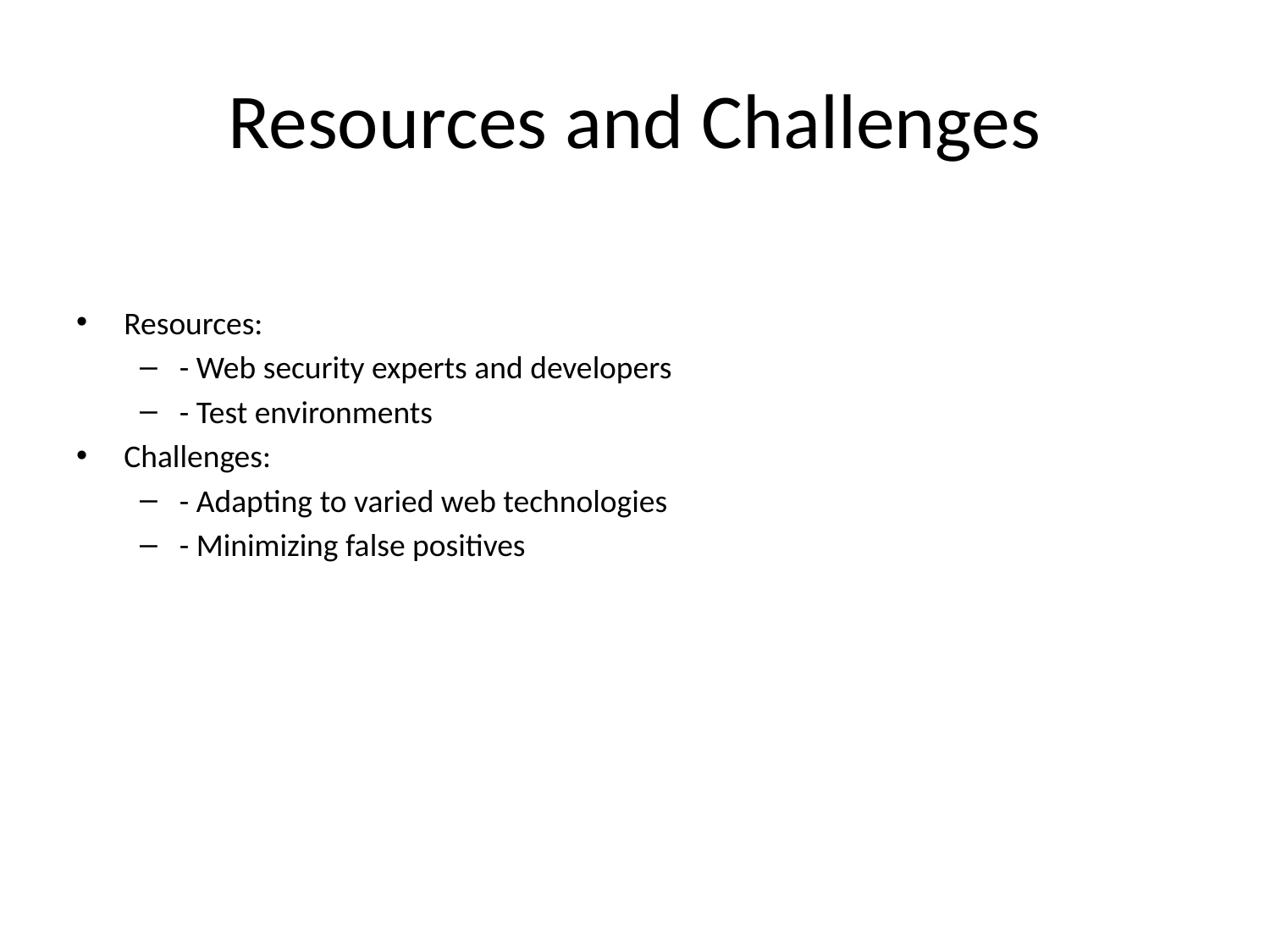

# Resources and Challenges

Resources:
- Web security experts and developers
- Test environments
Challenges:
- Adapting to varied web technologies
- Minimizing false positives